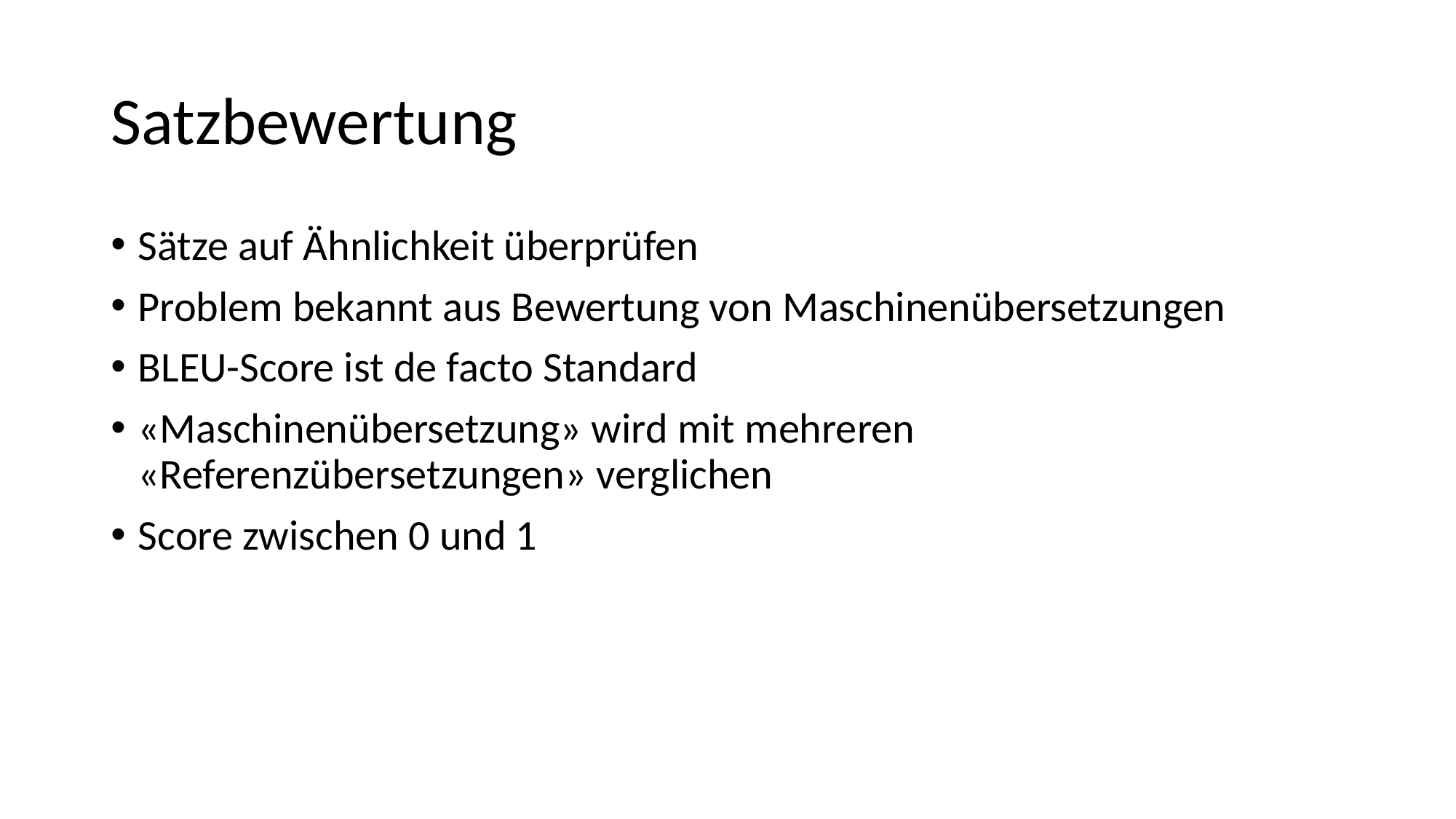

# Satzbewertung
Sätze auf Ähnlichkeit überprüfen
Problem bekannt aus Bewertung von Maschinenübersetzungen
BLEU-Score ist de facto Standard
«Maschinenübersetzung» wird mit mehreren «Referenzübersetzungen» verglichen
Score zwischen 0 und 1